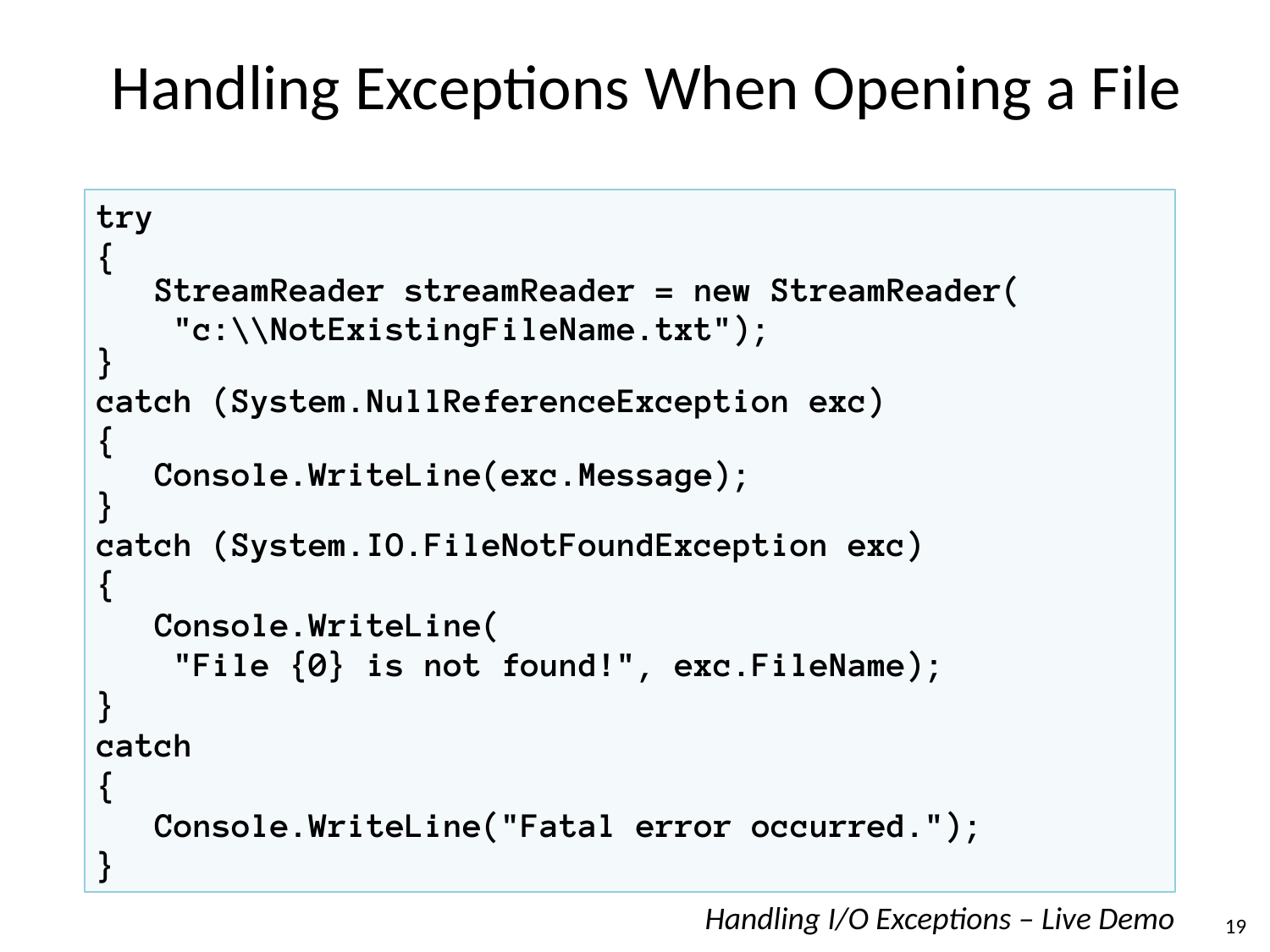

# Handling Exceptions When Opening a File
try
{
   StreamReader streamReader = new StreamReader(
    "c:\\NotExistingFileName.txt");
}
catch (System.NullReferenceException exc)
{
   Console.WriteLine(exc.Message);
}
catch (System.IO.FileNotFoundException exc)
{
   Console.WriteLine(
    "File {0} is not found!", exc.FileName);
}
catch
{
   Console.WriteLine("Fatal error occurred.");
}
Handling I/O Exceptions – Live Demo
19